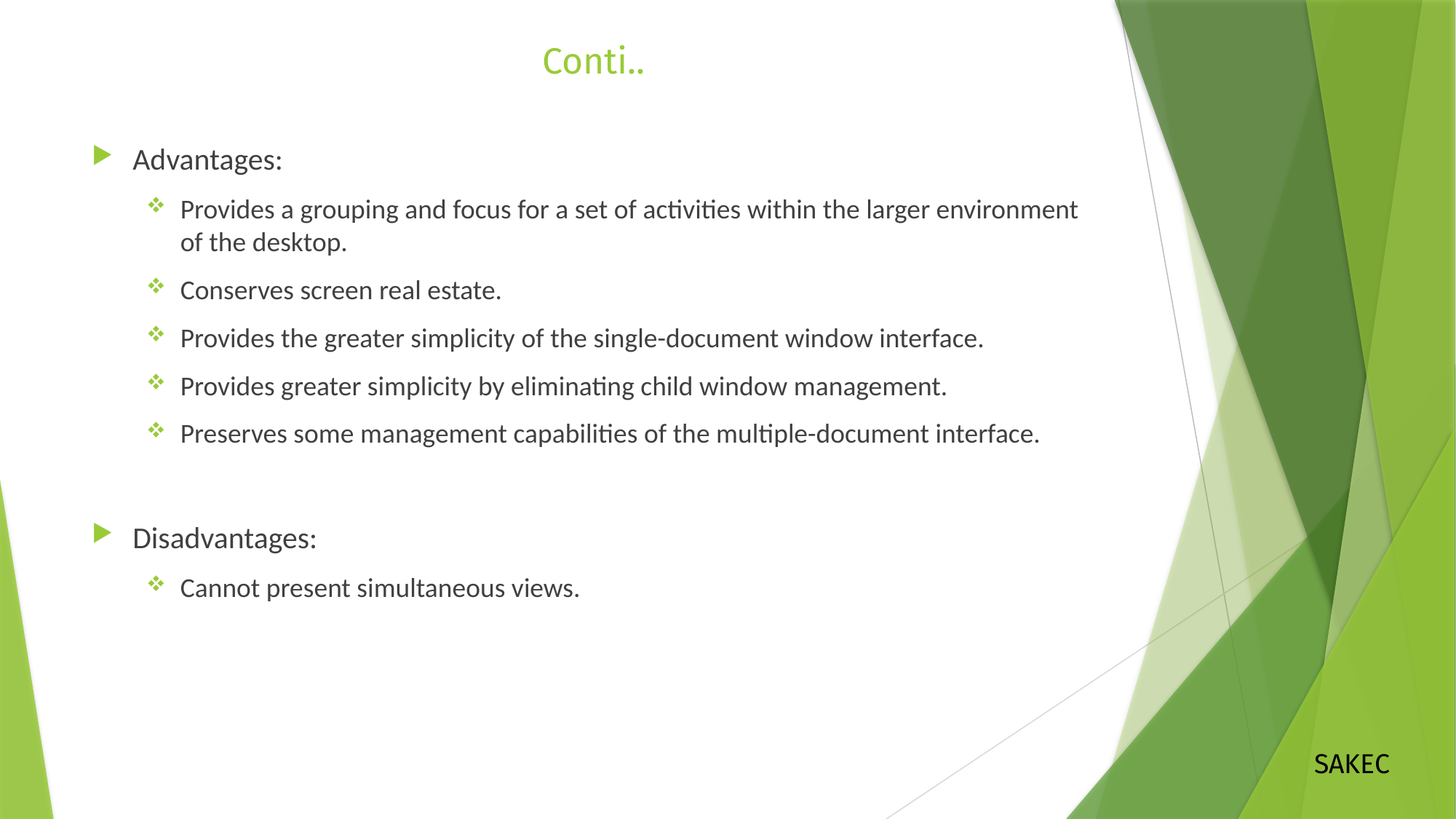

# Conti..
Advantages:
Provides a grouping and focus for a set of activities within the larger environment of the desktop.
Conserves screen real estate.
Provides the greater simplicity of the single-document window interface.
Provides greater simplicity by eliminating child window management.
Preserves some management capabilities of the multiple-document interface.

Disadvantages:
Cannot present simultaneous views.

SAKEC